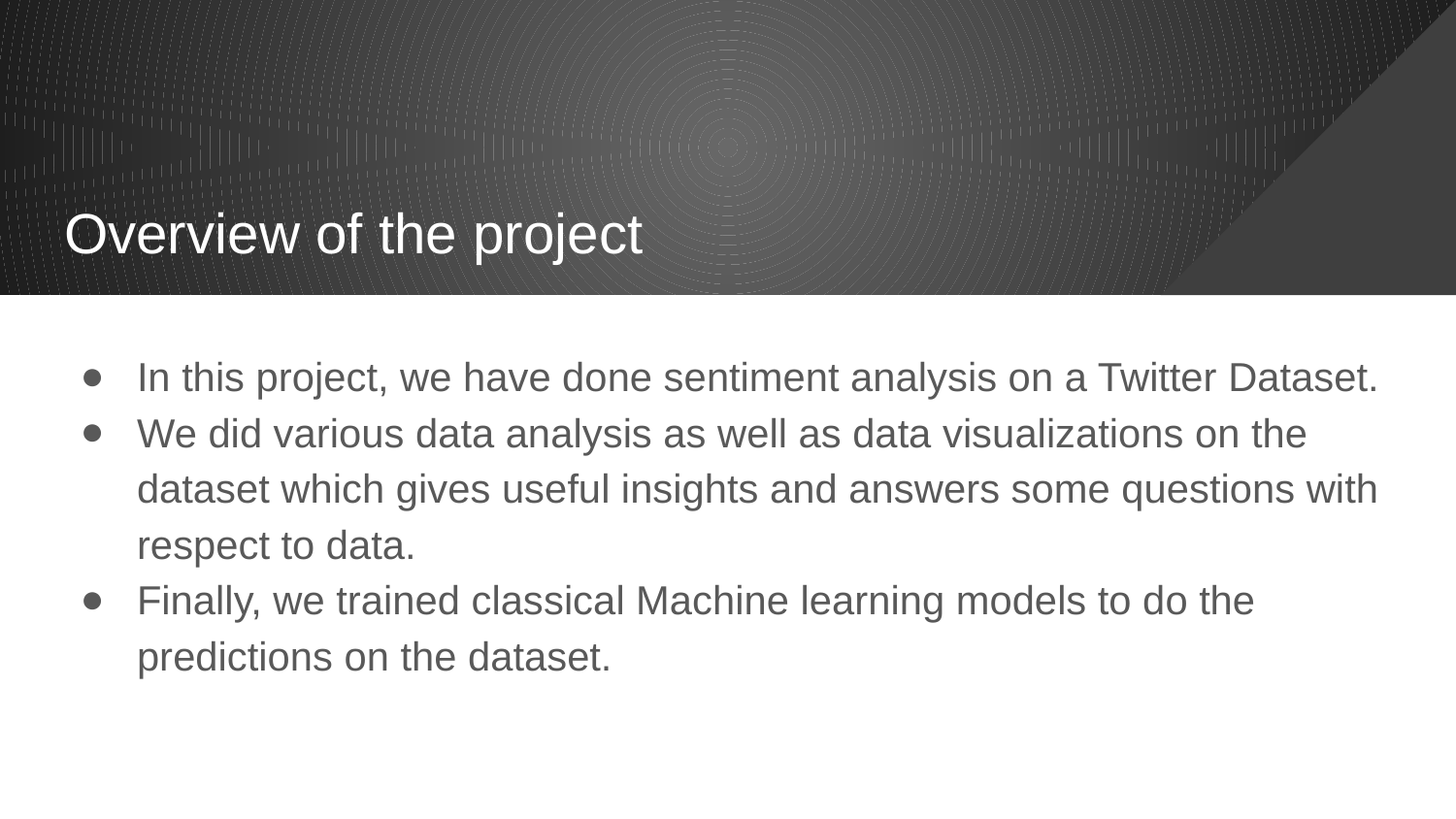

# Overview of the project
In this project, we have done sentiment analysis on a Twitter Dataset.
We did various data analysis as well as data visualizations on the dataset which gives useful insights and answers some questions with respect to data.
Finally, we trained classical Machine learning models to do the predictions on the dataset.